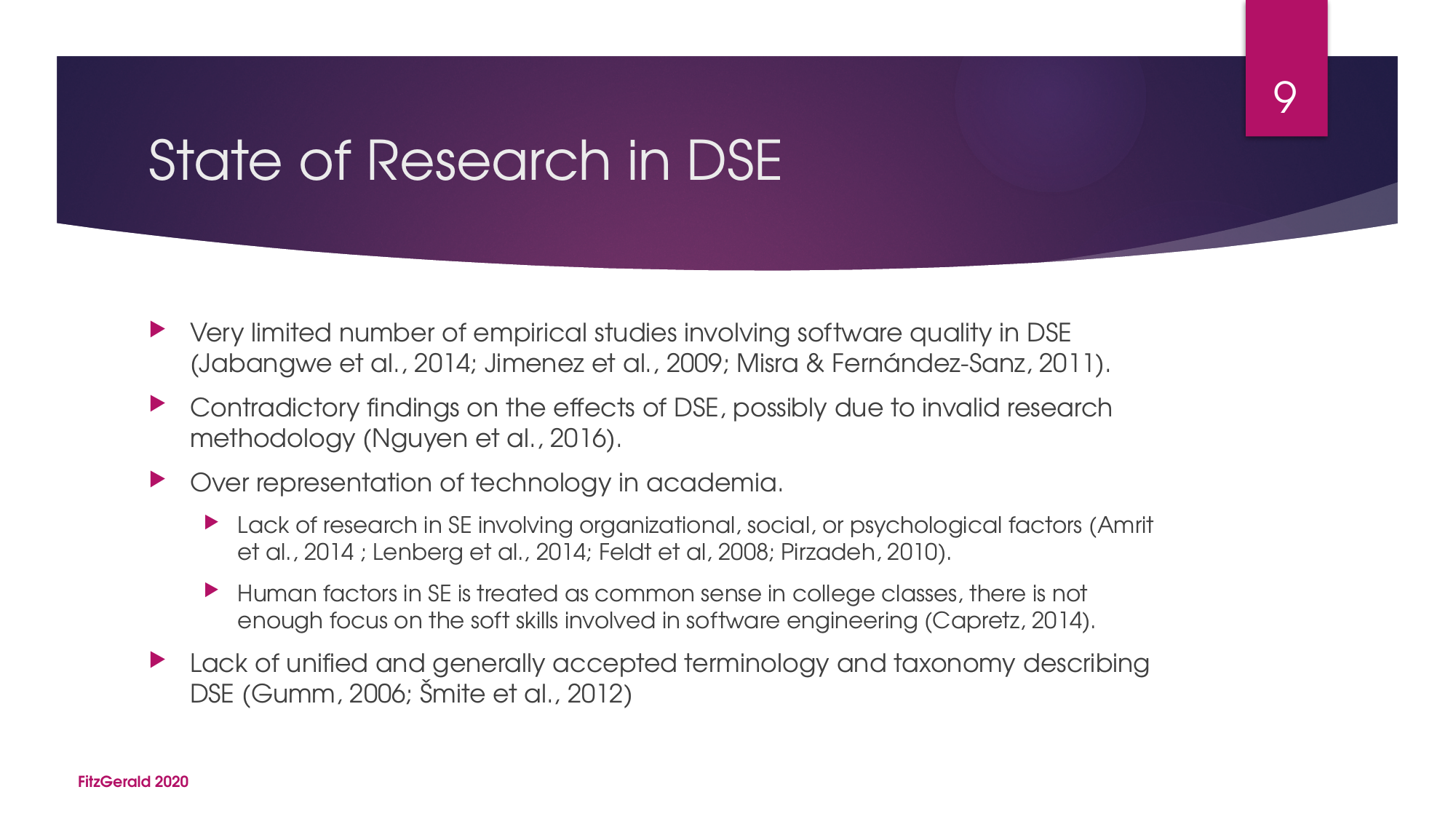

9
# State of Research in DSE
Very limited number of empirical studies involving software quality in DSE (Jabangwe et al., 2014; Jimenez et al., 2009; Misra & Fernández-Sanz, 2011).
Contradictory findings on the effects of DSE, possibly due to invalid research methodology (Nguyen et al., 2016).
Over representation of technology in academia.
Lack of research in SE involving organizational, social, or psychological factors (Amrit et al., 2014 ; Lenberg et al., 2014; Feldt et al, 2008; Pirzadeh, 2010).
Human factors in SE is treated as common sense in college classes, there is not enough focus on the soft skills involved in software engineering (Capretz, 2014).
Lack of unified and generally accepted terminology and taxonomy describing DSE (Gumm, 2006; Šmite et al., 2012)
FitzGerald 2020